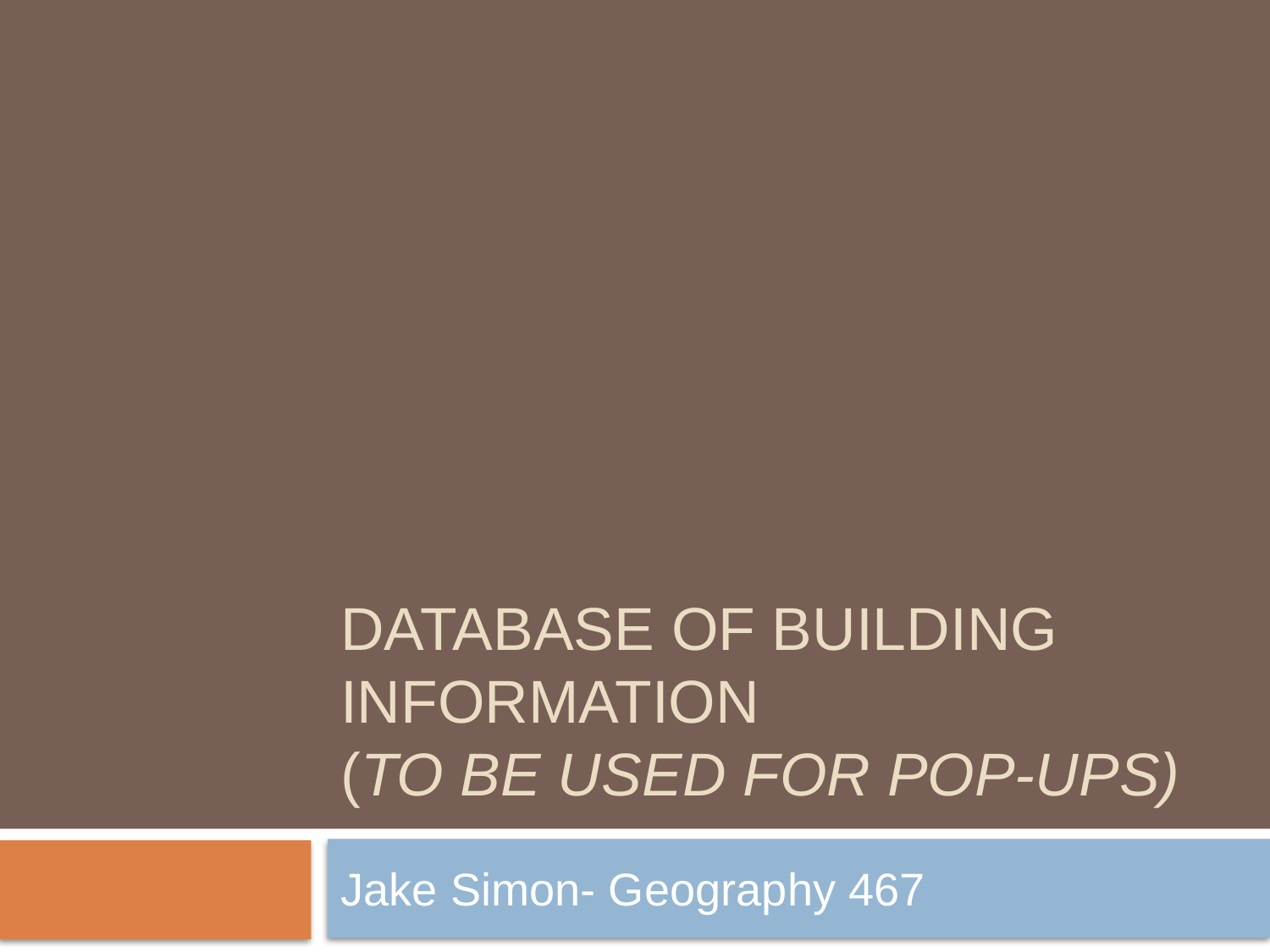

# Database of building information (TO BE USED FOR POP-UPS)
Jake Simon- Geography 467